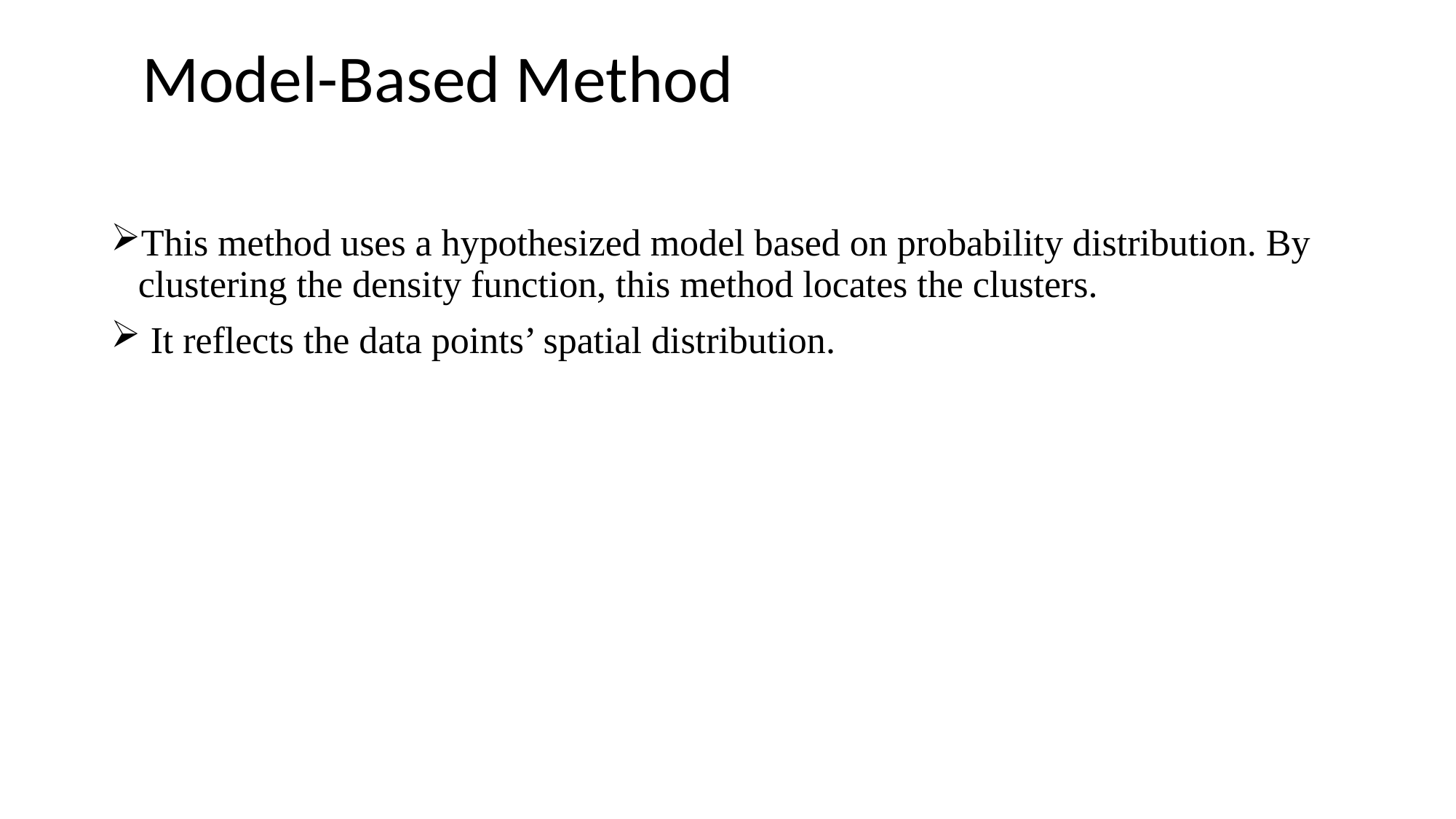

# Model-Based Method
This method uses a hypothesized model based on probability distribution. By clustering the density function, this method locates the clusters.
 It reflects the data points’ spatial distribution.